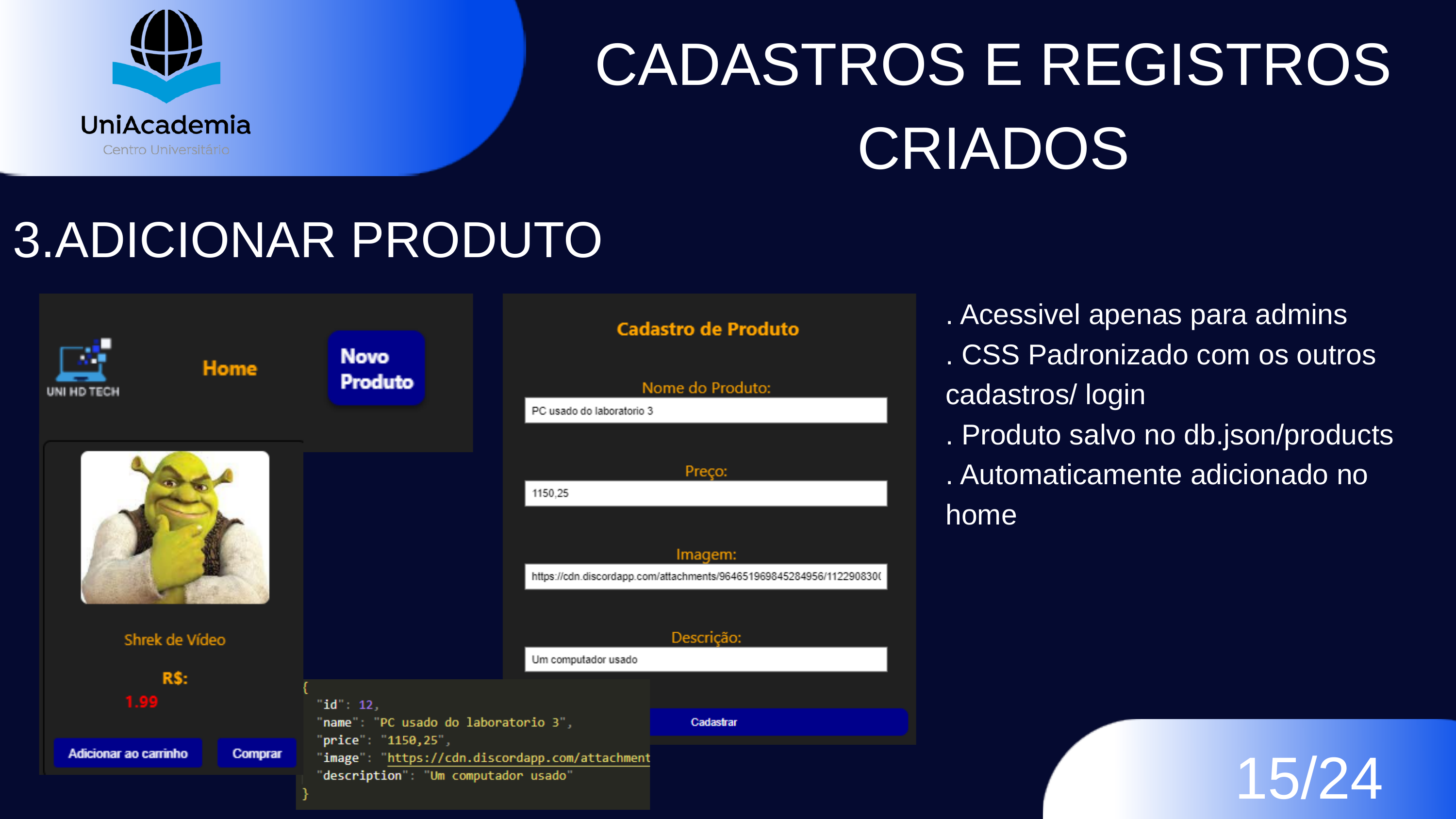

CADASTROS E REGISTROS CRIADOS
3.ADICIONAR PRODUTO
. Acessivel apenas para admins
. CSS Padronizado com os outros cadastros/ login
. Produto salvo no db.json/products
. Automaticamente adicionado no home

15/24